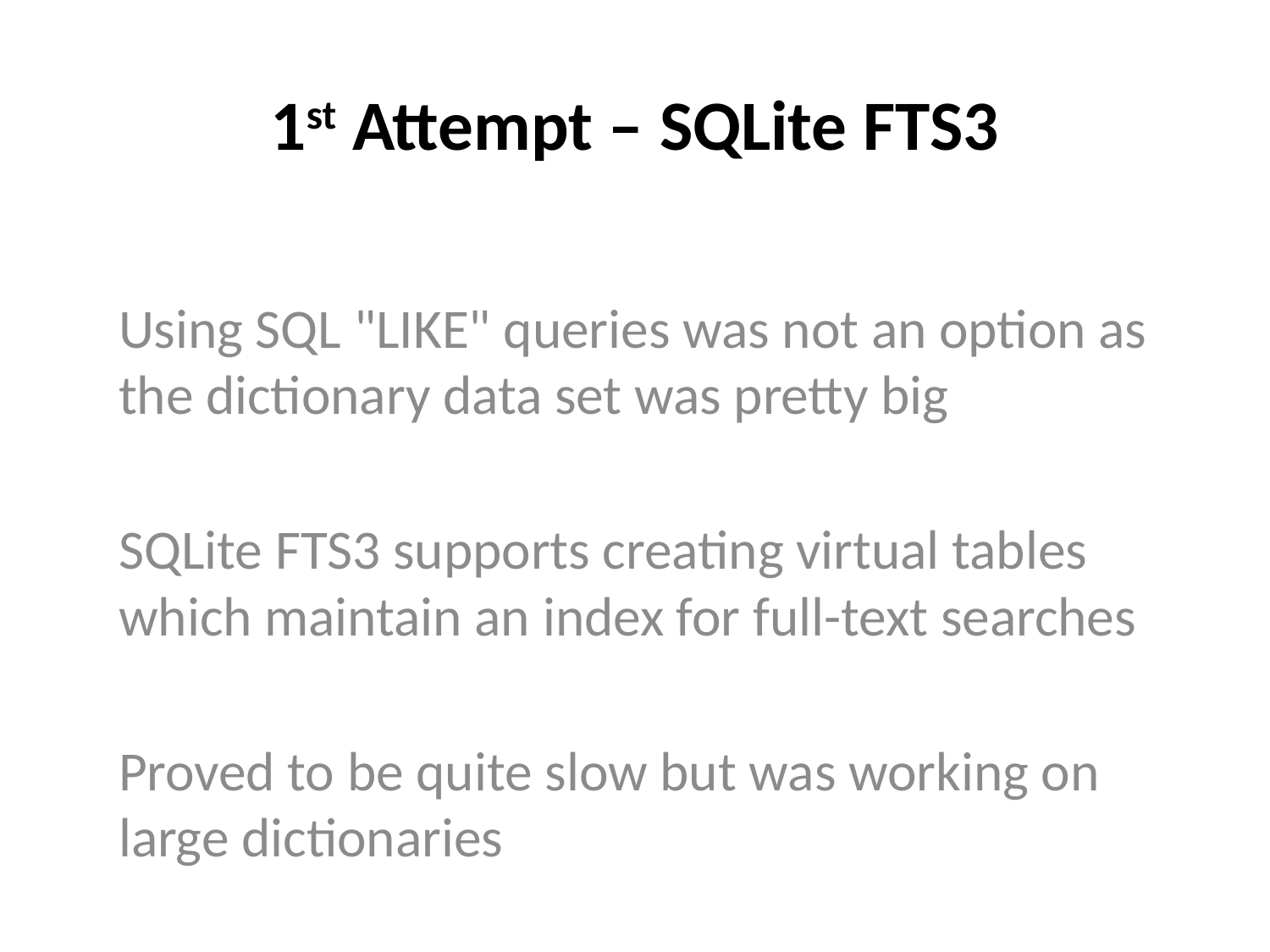

# 1st Attempt – SQLite FTS3

Using SQL "LIKE" queries was not an option as the dictionary data set was pretty big

SQLite FTS3 supports creating virtual tables which maintain an index for full-text searches

Proved to be quite slow but was working on large dictionaries